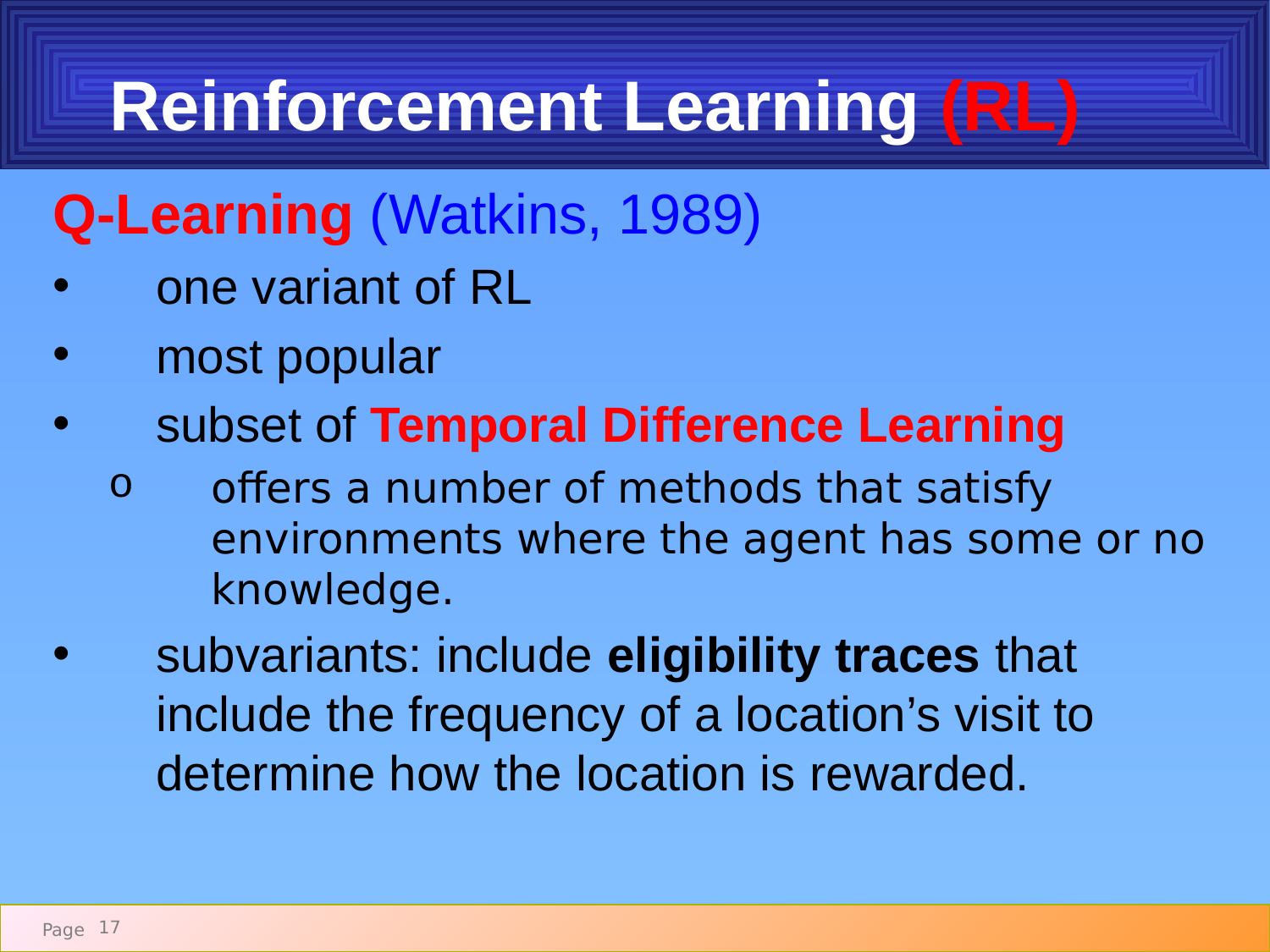

# Reinforcement Learning (RL)
Q-Learning (Watkins, 1989)
one variant of RL
most popular
subset of Temporal Difference Learning
offers a number of methods that satisfy environments where the agent has some or no knowledge.
subvariants: include eligibility traces that include the frequency of a location’s visit to determine how the location is rewarded.

17